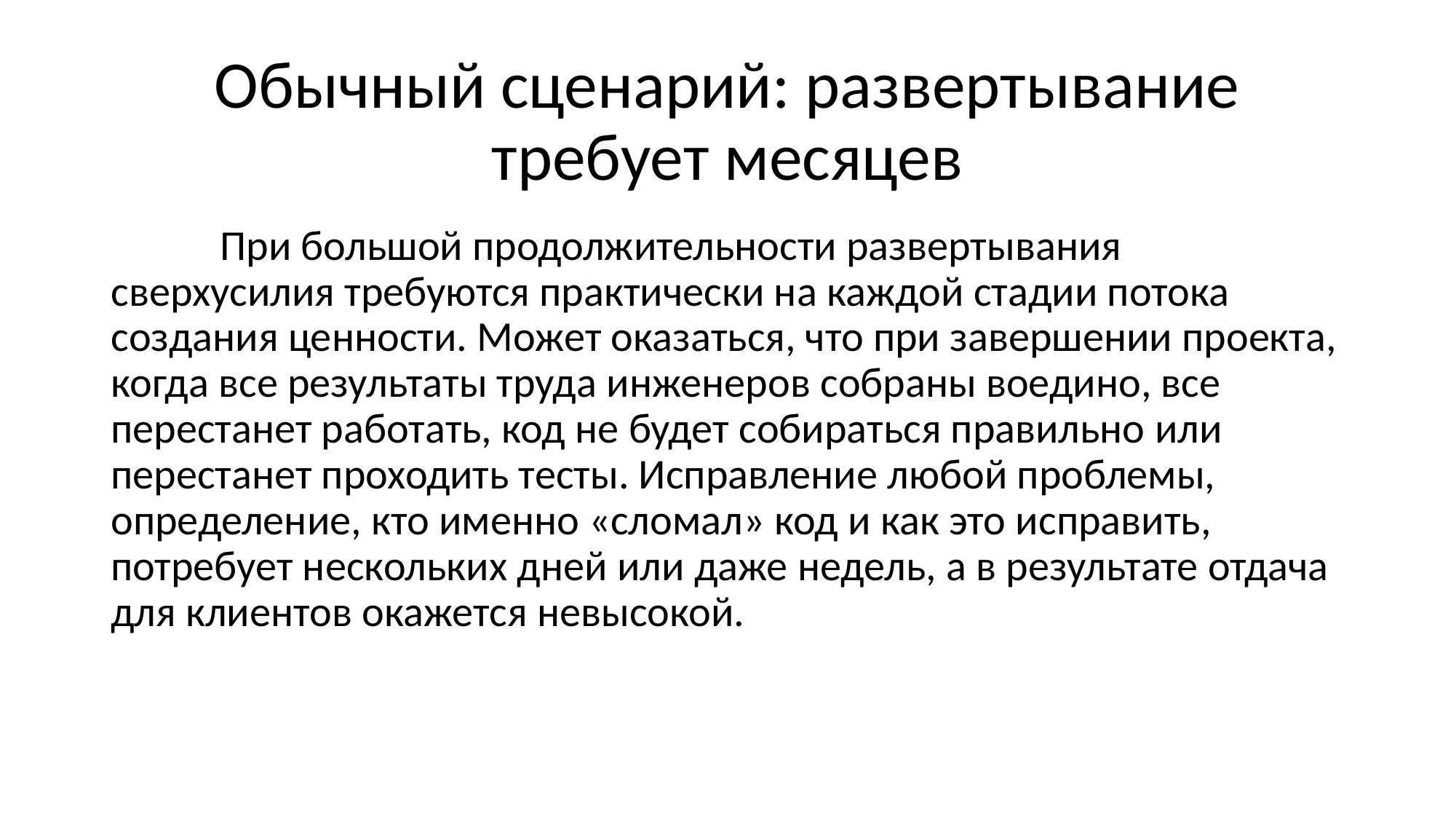

# Обычный сценарий: развертывание требует месяцев
	При большой продолжительности развертывания сверхусилия требуются практически на каждой стадии потока создания ценности. Может оказаться, что при завершении проекта, когда все результаты труда инженеров собраны воедино, все перестанет работать, код не будет собираться правильно или перестанет проходить тесты. Исправление любой проблемы, определение, кто именно «сломал» код и как это исправить, потребует нескольких дней или даже недель, а в результате отдача для клиентов окажется невысокой.